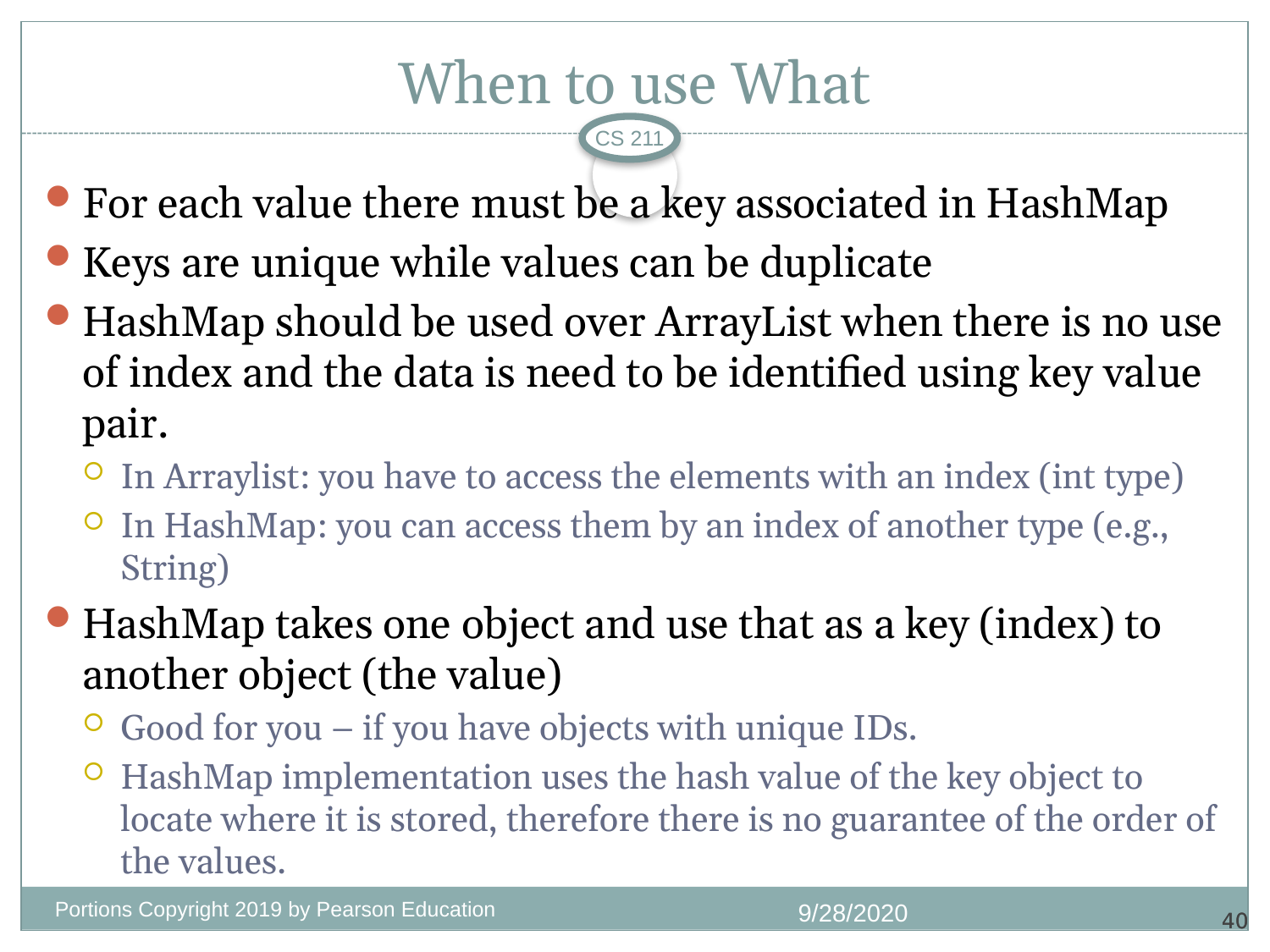

# When to use What
CS 211
For each value there must be a key associated in HashMap
Keys are unique while values can be duplicate
HashMap should be used over ArrayList when there is no use of index and the data is need to be identified using key value pair.
In Arraylist: you have to access the elements with an index (int type)
In HashMap: you can access them by an index of another type (e.g., String)
HashMap takes one object and use that as a key (index) to another object (the value)
Good for you – if you have objects with unique IDs.
HashMap implementation uses the hash value of the key object to locate where it is stored, therefore there is no guarantee of the order of the values.
Portions Copyright 2019 by Pearson Education
9/28/2020